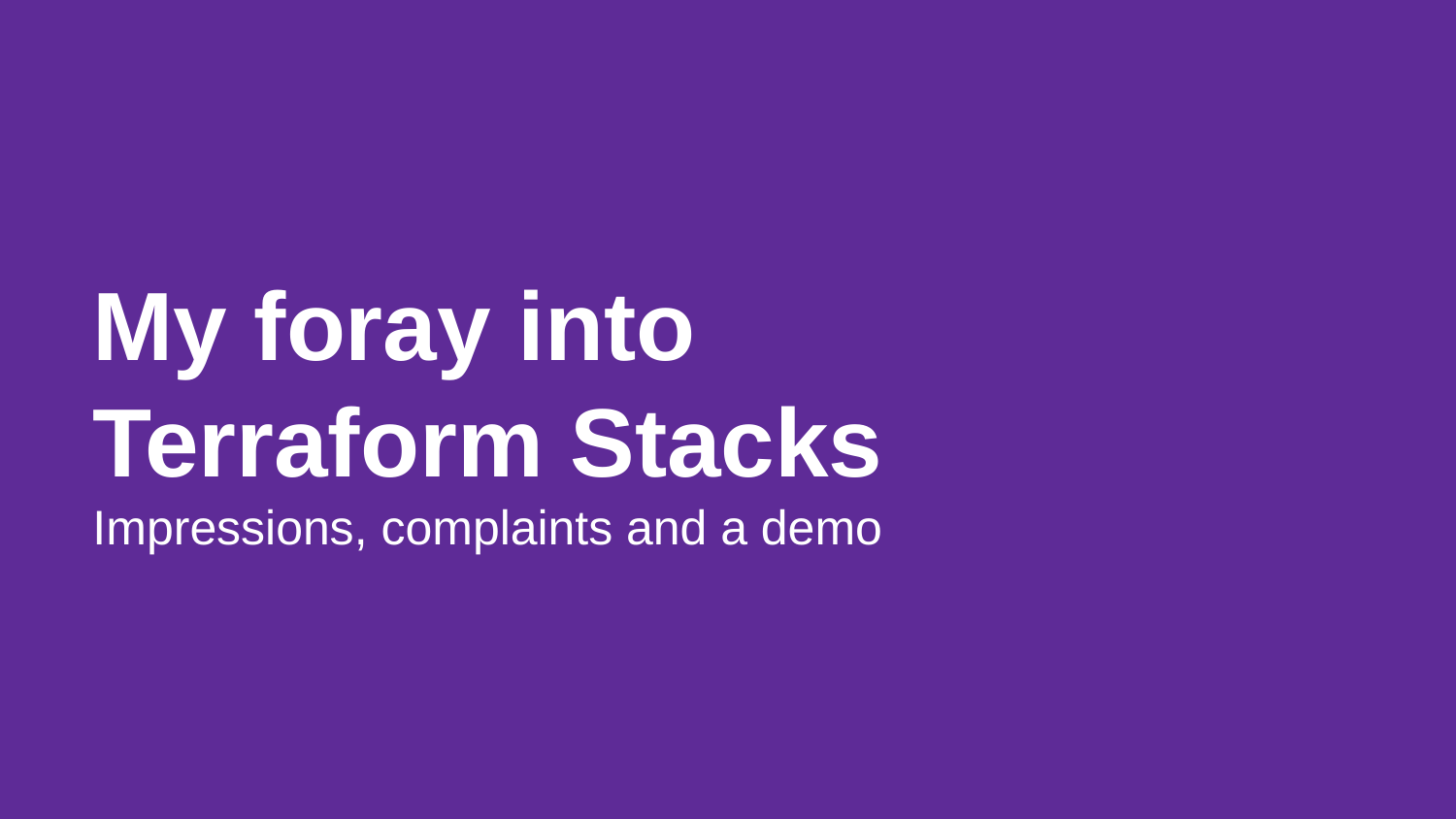

# My foray into Terraform Stacks
Impressions, complaints and a demo